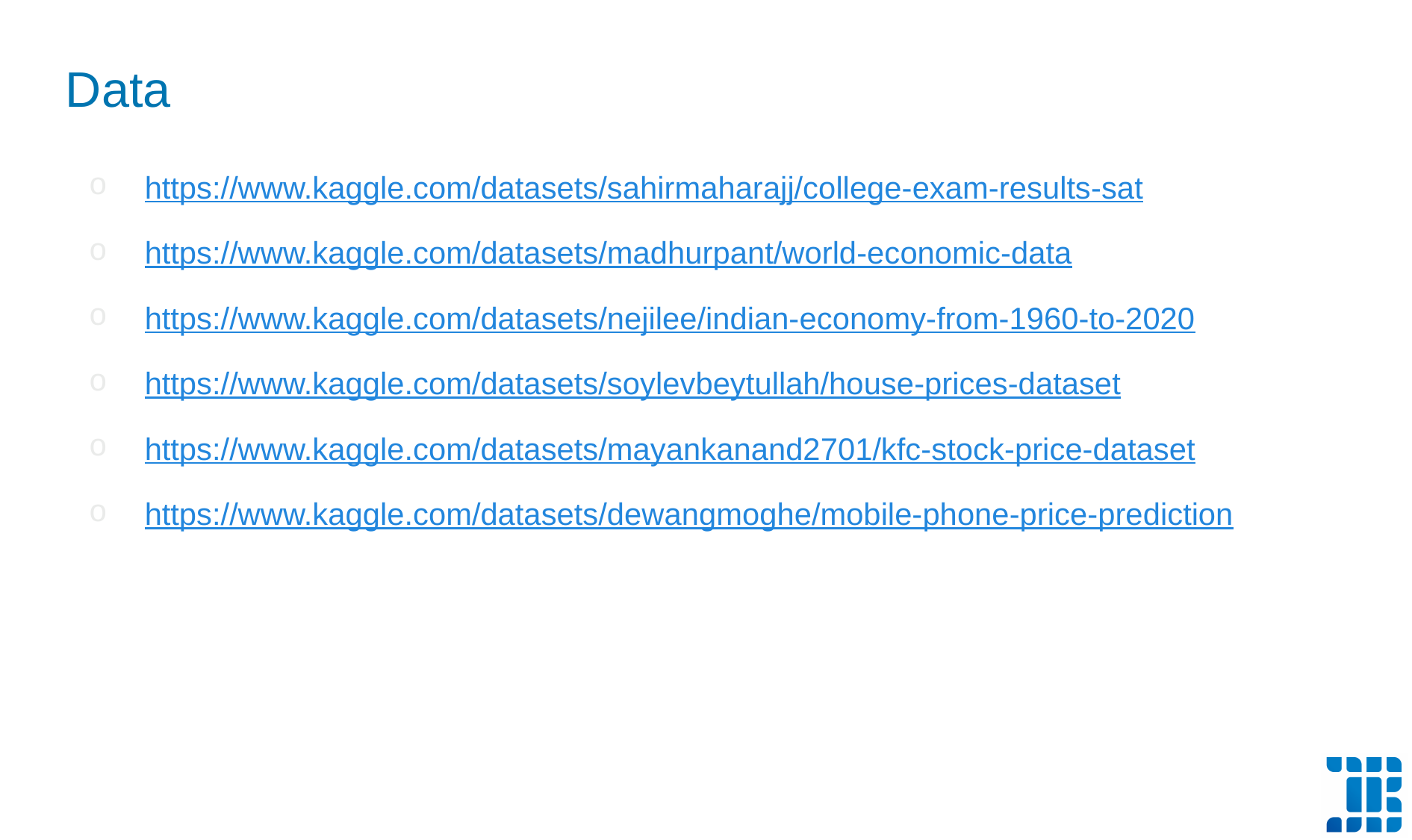

Data
https://www.kaggle.com/datasets/sahirmaharajj/college-exam-results-sat
https://www.kaggle.com/datasets/madhurpant/world-economic-data
https://www.kaggle.com/datasets/nejilee/indian-economy-from-1960-to-2020
https://www.kaggle.com/datasets/soylevbeytullah/house-prices-dataset
https://www.kaggle.com/datasets/mayankanand2701/kfc-stock-price-dataset
https://www.kaggle.com/datasets/dewangmoghe/mobile-phone-price-prediction